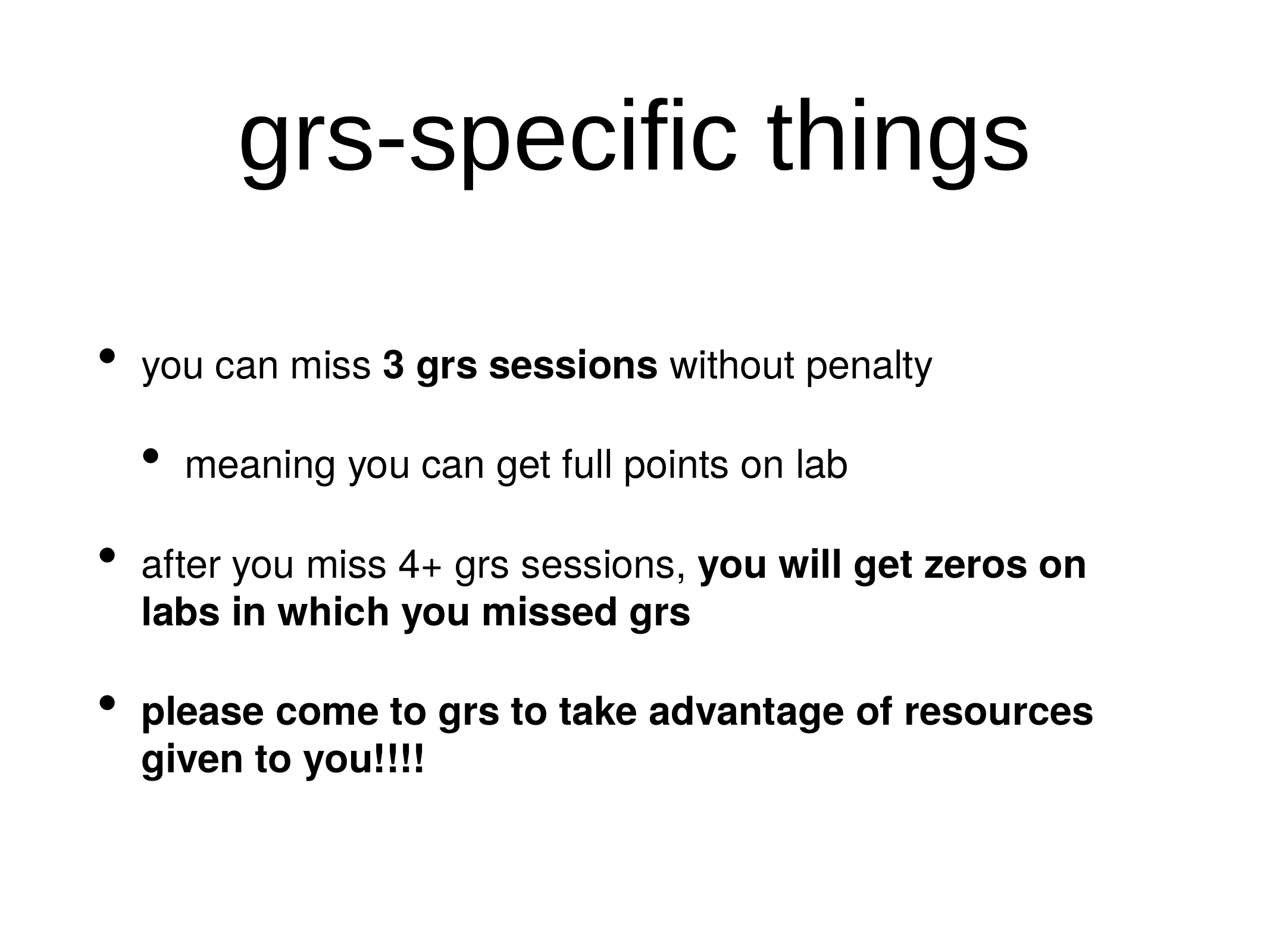

# grs-specific things
you can miss 3 grs sessions without penalty
meaning you can get full points on lab
after you miss 4+ grs sessions, you will get zeros on labs in which you missed grs
please come to grs to take advantage of resources given to you!!!!